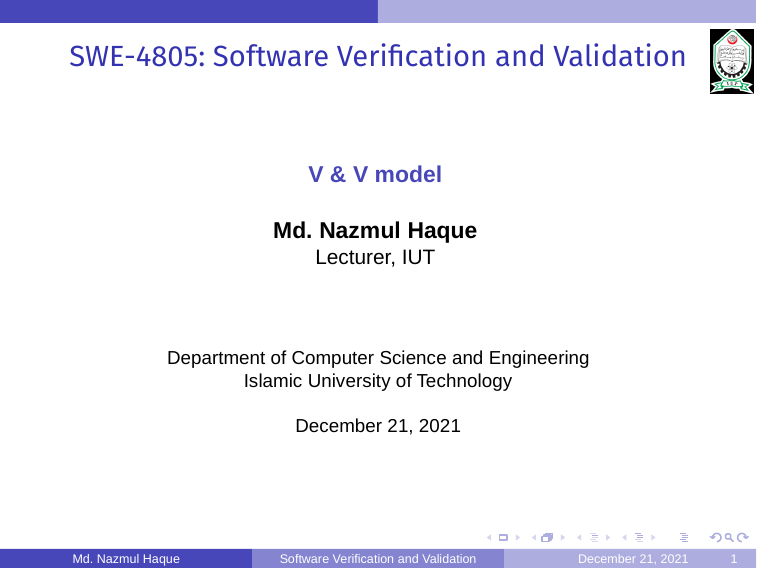

SWE-4805: Software Verification and Validation
V & V model

Md. Nazmul Haque
Lecturer, IUT

Department of Computer Science and Engineering
Islamic University of Technology

December 21, 2021